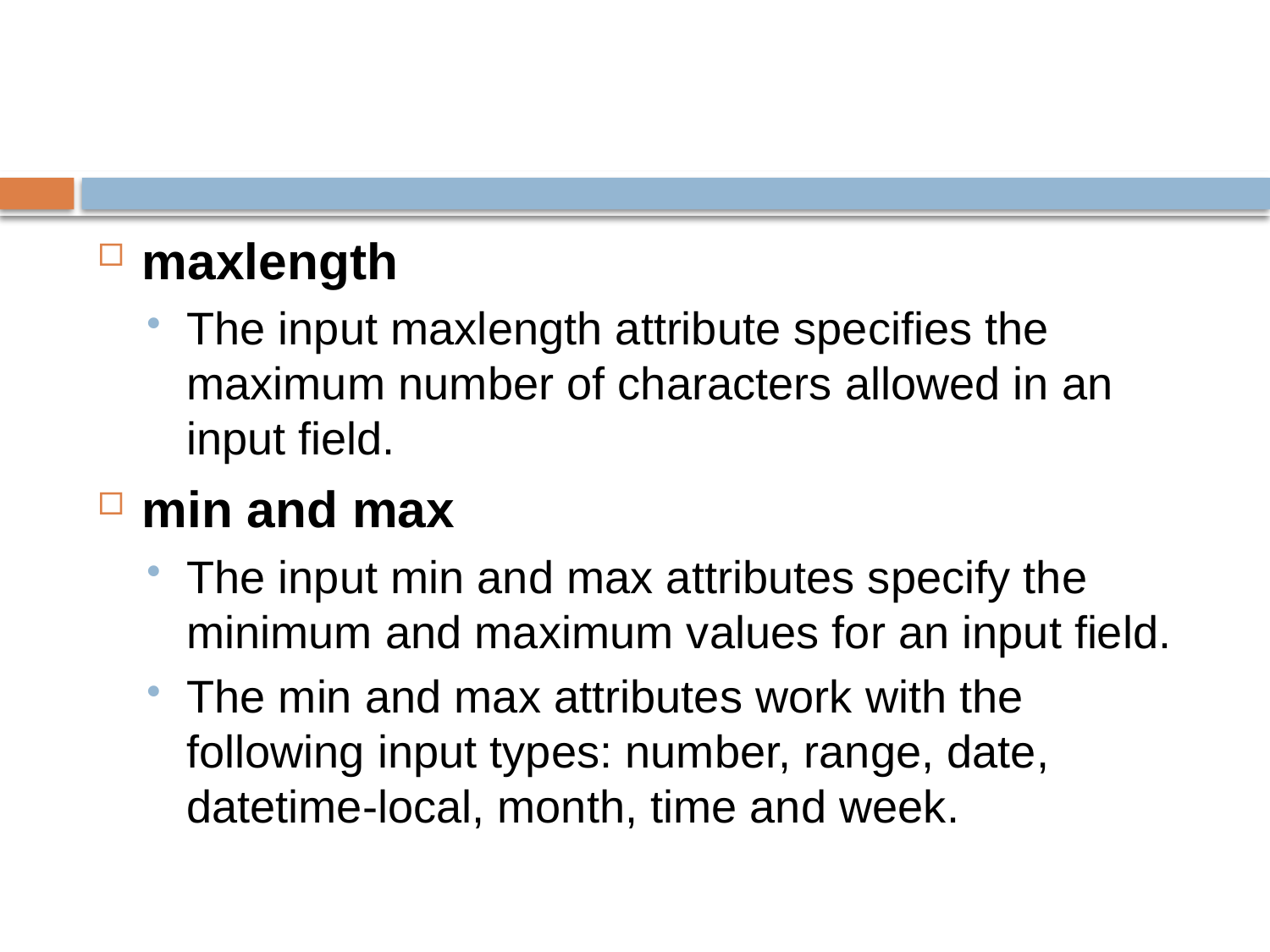

maxlength
The input maxlength attribute specifies the maximum number of characters allowed in an input field.
min and max
The input min and max attributes specify the minimum and maximum values for an input field.
The min and max attributes work with the following input types: number, range, date, datetime-local, month, time and week.